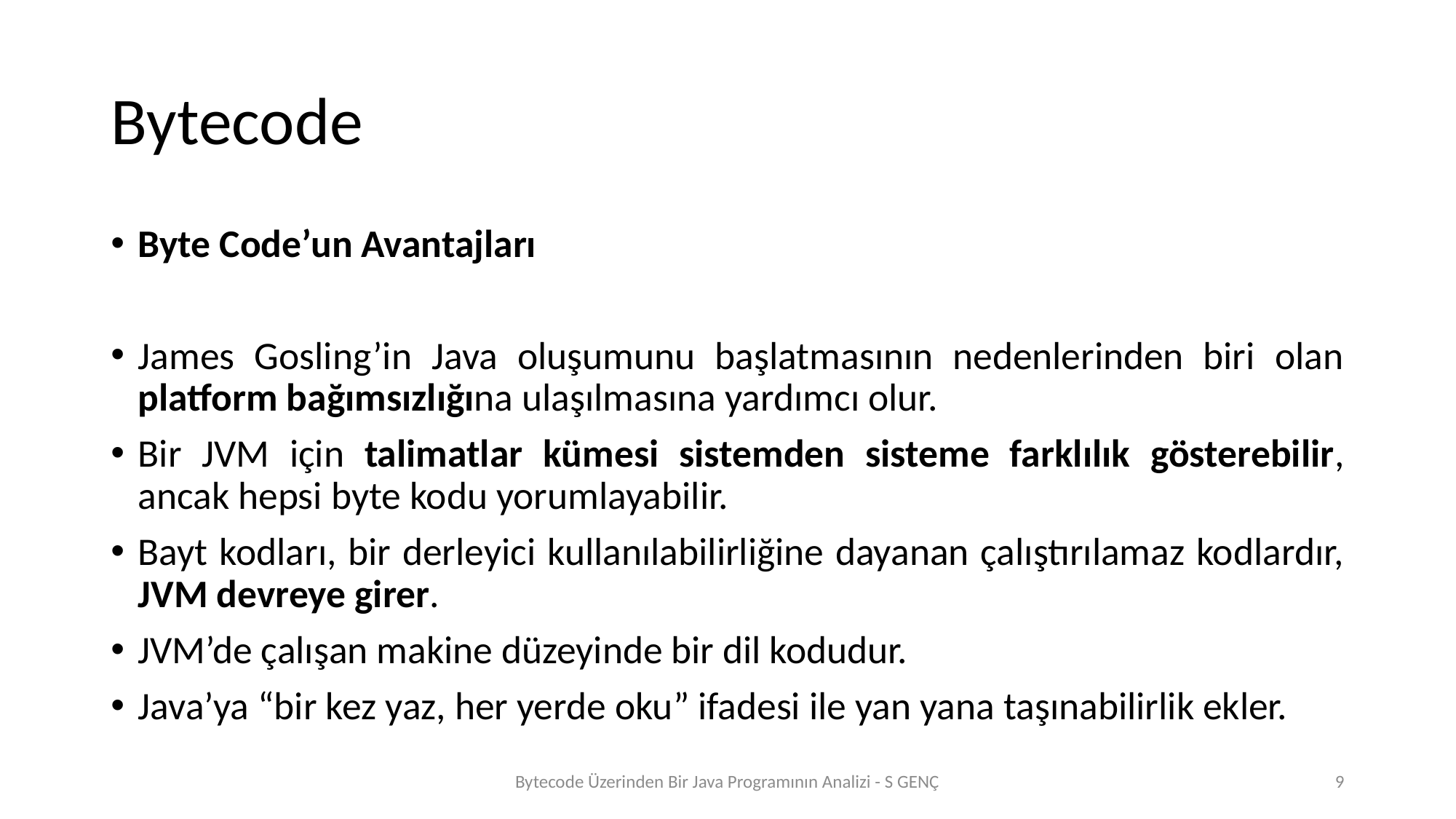

# Bytecode
Byte Code’un Avantajları

James Gosling’in Java oluşumunu başlatmasının nedenlerinden biri olan platform bağımsızlığına ulaşılmasına yardımcı olur.
Bir JVM için talimatlar kümesi sistemden sisteme farklılık gösterebilir, ancak hepsi byte kodu yorumlayabilir.
Bayt kodları, bir derleyici kullanılabilirliğine dayanan çalıştırılamaz kodlardır, JVM devreye girer.
JVM’de çalışan makine düzeyinde bir dil kodudur.
Java’ya “bir kez yaz, her yerde oku” ifadesi ile yan yana taşınabilirlik ekler.
Bytecode Üzerinden Bir Java Programının Analizi - S GENÇ
9